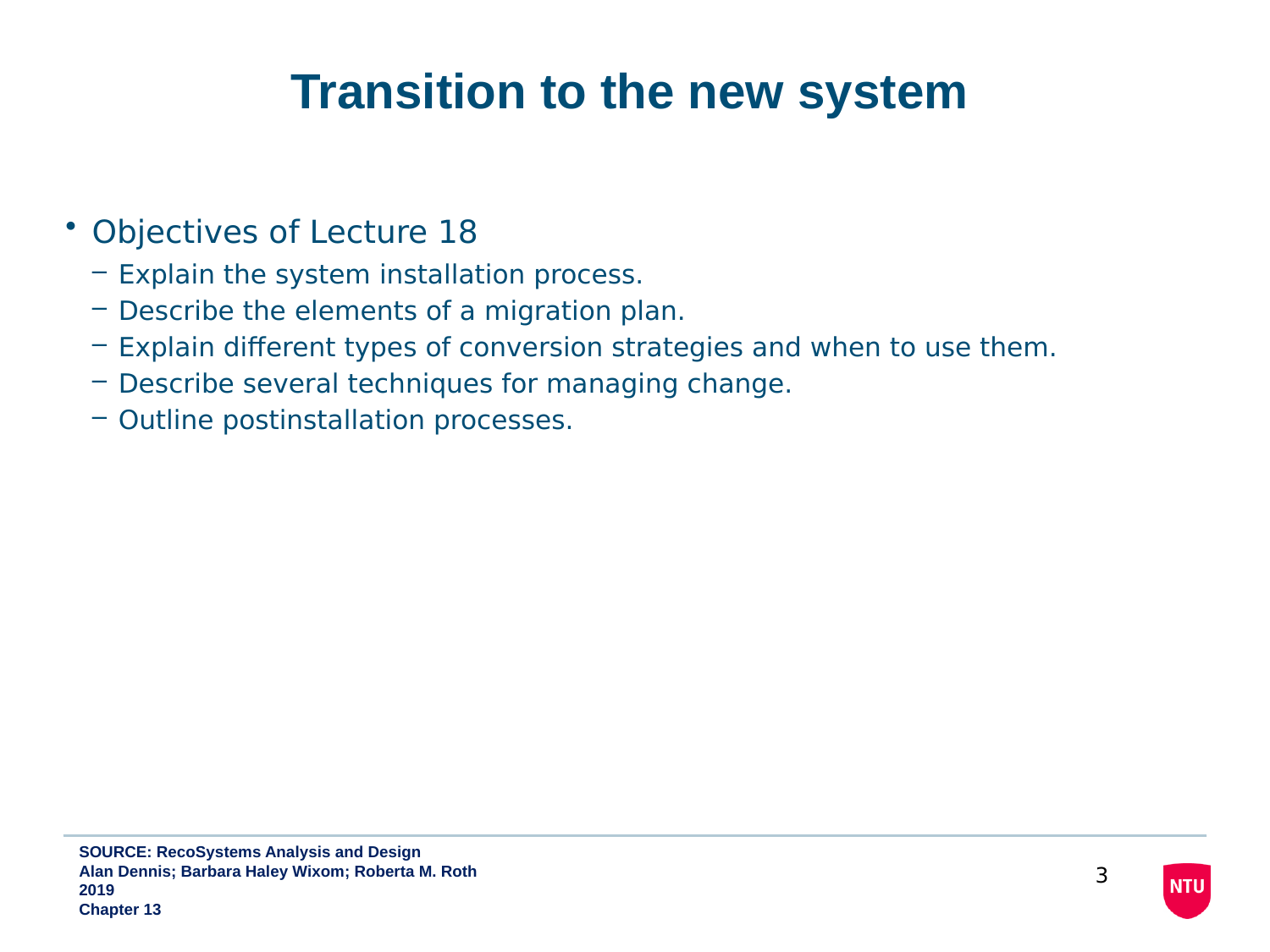

# Transition to the new system
Objectives of Lecture 18
Explain the system installation process.
Describe the elements of a migration plan.
Explain different types of conversion strategies and when to use them.
Describe several techniques for managing change.
Outline postinstallation processes.
SOURCE: RecoSystems Analysis and Design
Alan Dennis; Barbara Haley Wixom; Roberta M. Roth
2019
Chapter 13

3